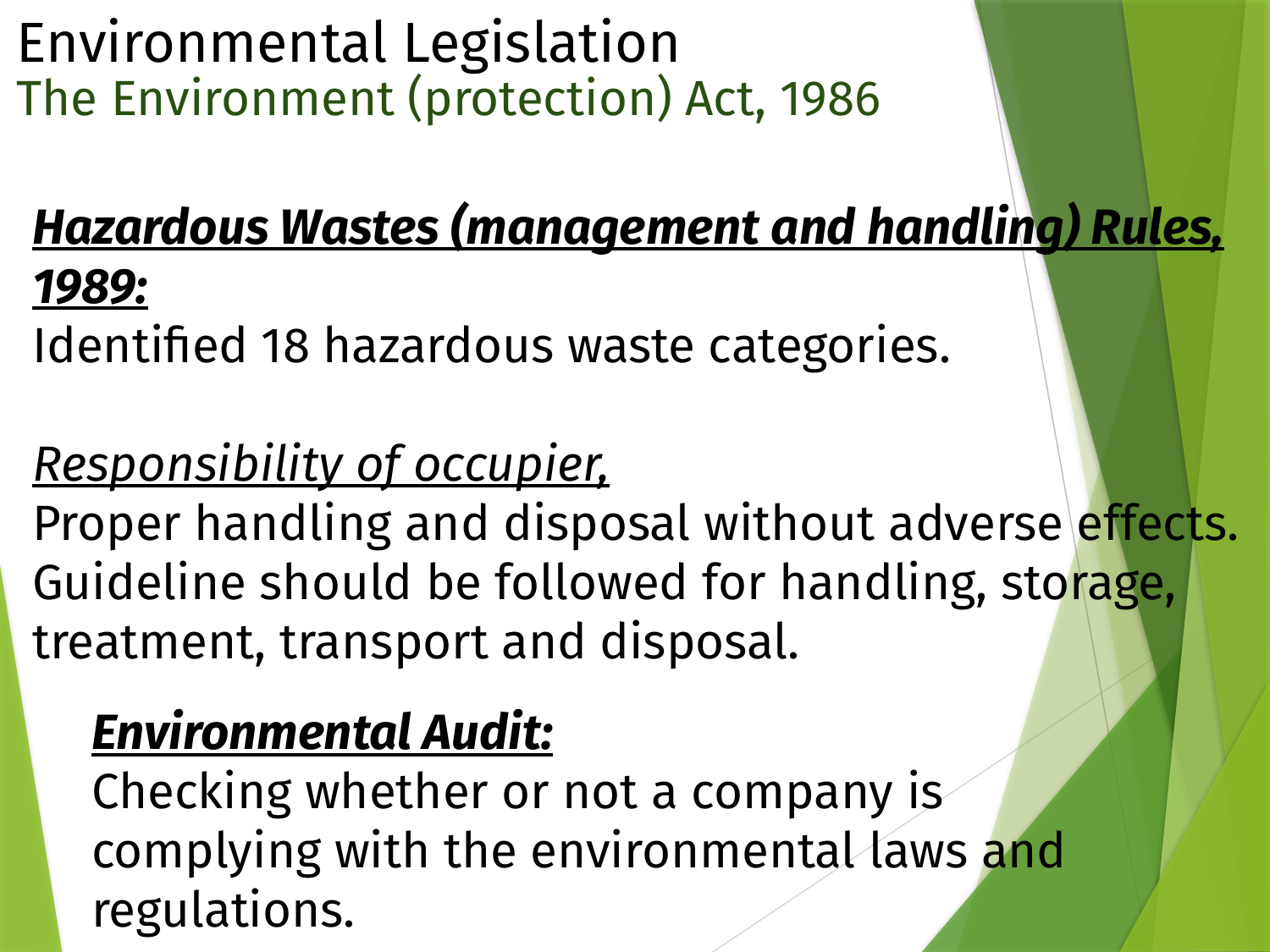

Environmental Legislation
The Environment (protection) Act, 1986
Hazardous Wastes (management and handling) Rules, 1989:
Identified 18 hazardous waste categories.

Responsibility of occupier,
Proper handling and disposal without adverse effects.
Guideline should be followed for handling, storage, treatment, transport and disposal.

Environmental Audit:
Checking whether or not a company is complying with the environmental laws and regulations.